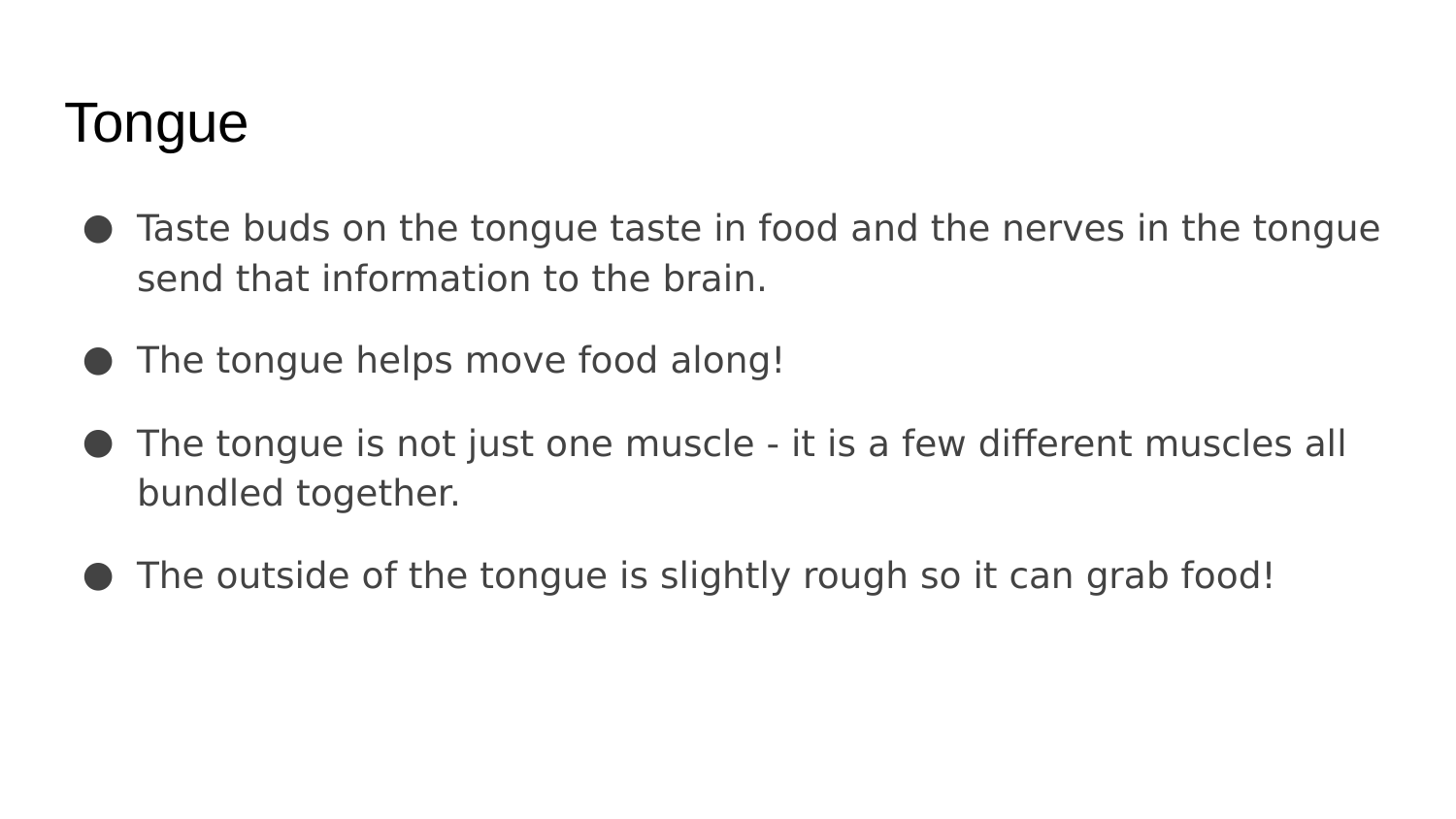

# Tongue
Taste buds on the tongue taste in food and the nerves in the tongue send that information to the brain.
The tongue helps move food along!
The tongue is not just one muscle - it is a few different muscles all bundled together.
The outside of the tongue is slightly rough so it can grab food!